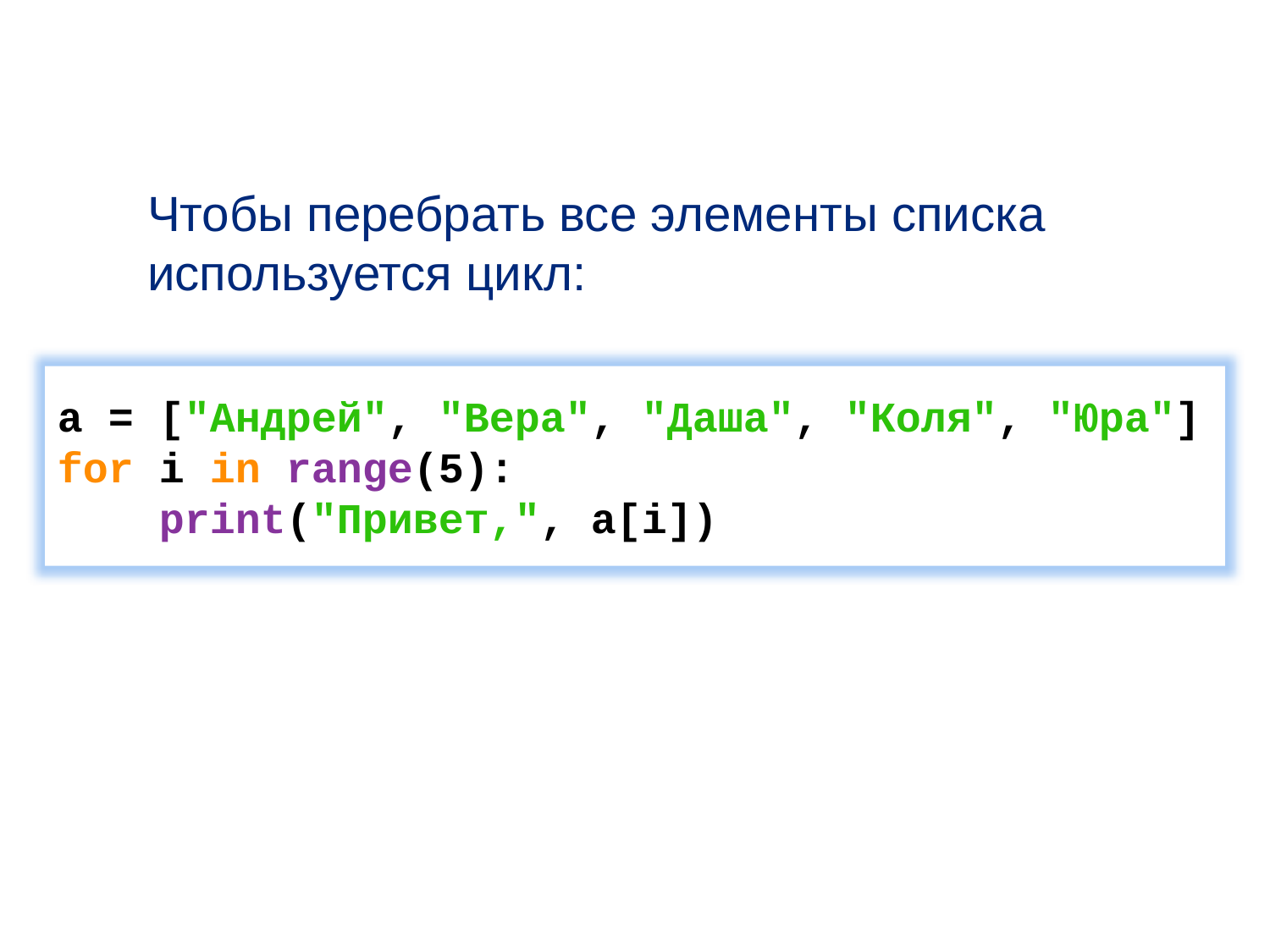

Чтобы перебрать все элементы списка используется цикл:
a = ["Андрей", "Вера", "Даша", "Коля", "Юра"]
for i in range(5):
    print("Привет,", a[i])